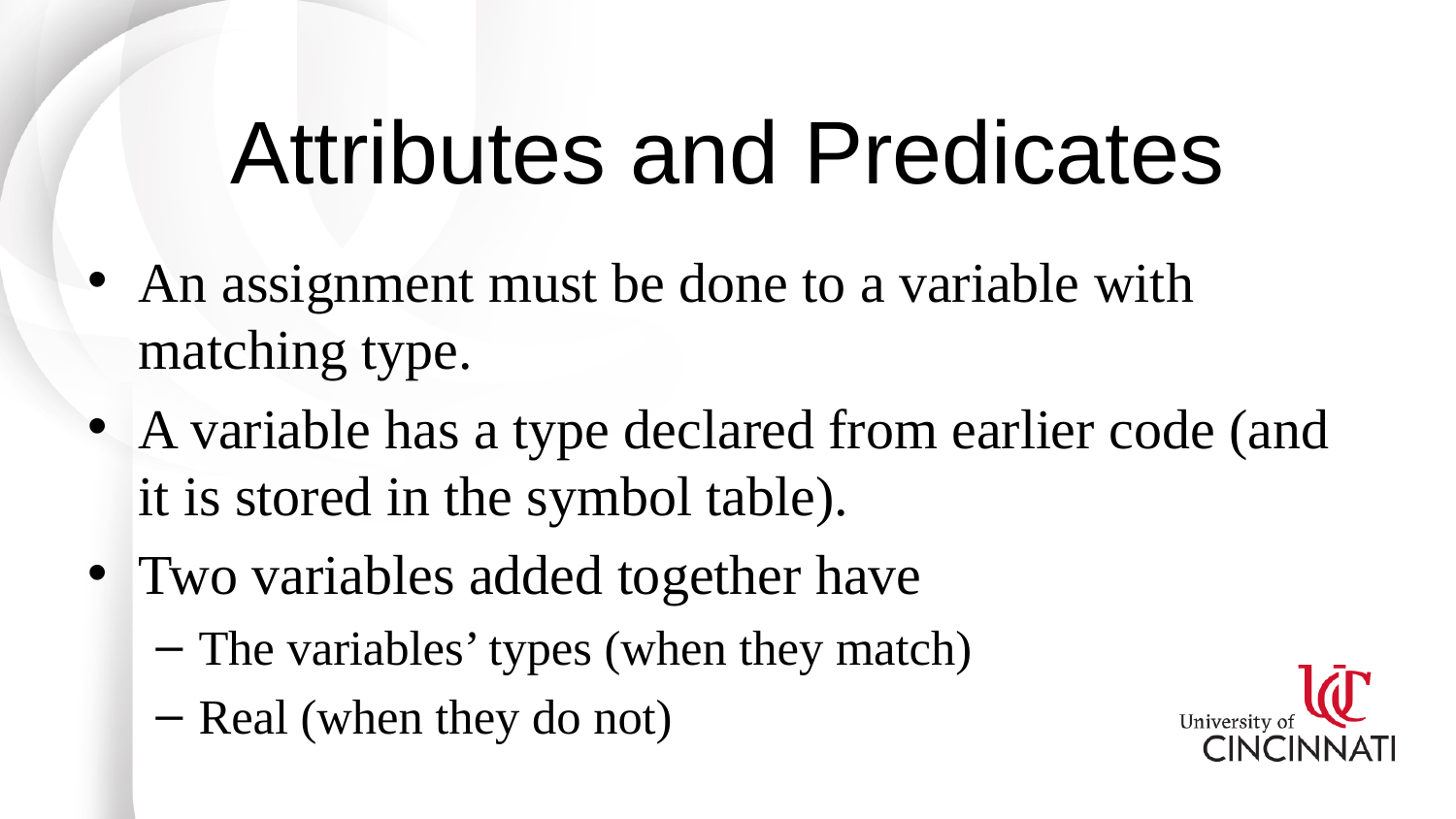

# Attributes and Predicates
An assignment must be done to a variable with matching type.
A variable has a type declared from earlier code (and it is stored in the symbol table).
Two variables added together have
The variables’ types (when they match)
Real (when they do not)